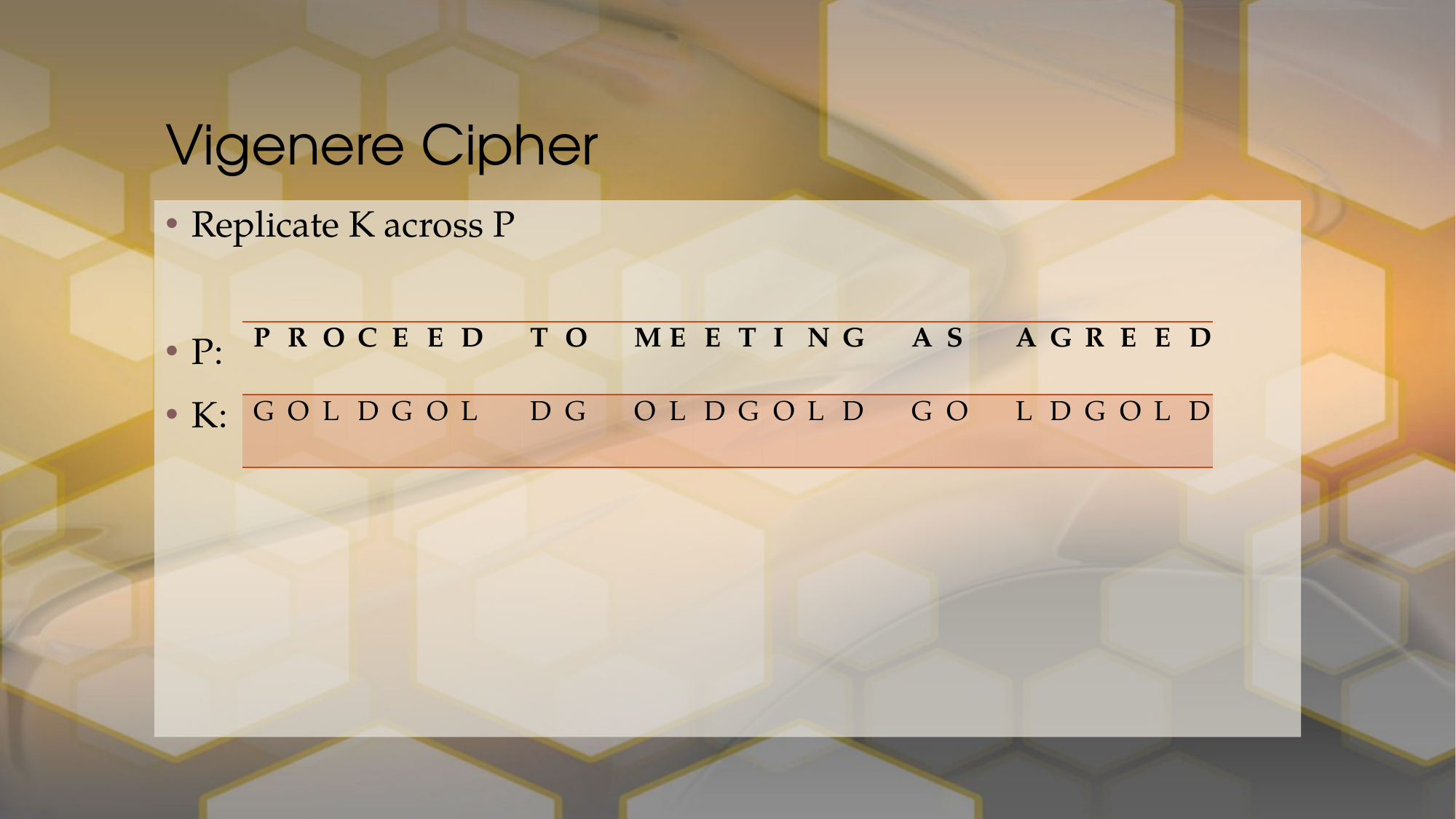

# Vigenere Cipher
Replicate K across P

P:
K:

| P | R | O | C | E | E | D |  | T | O |  | M | E | E | T | I | N | G |  | A | S |  | A | G | R | E | E | D |
| --- | --- | --- | --- | --- | --- | --- | --- | --- | --- | --- | --- | --- | --- | --- | --- | --- | --- | --- | --- | --- | --- | --- | --- | --- | --- | --- | --- |
| G | O | L | D | G | O | L |  | D | G |  | O | L | D | G | O | L | D |  | G | O |  | L | D | G | O | L | D |